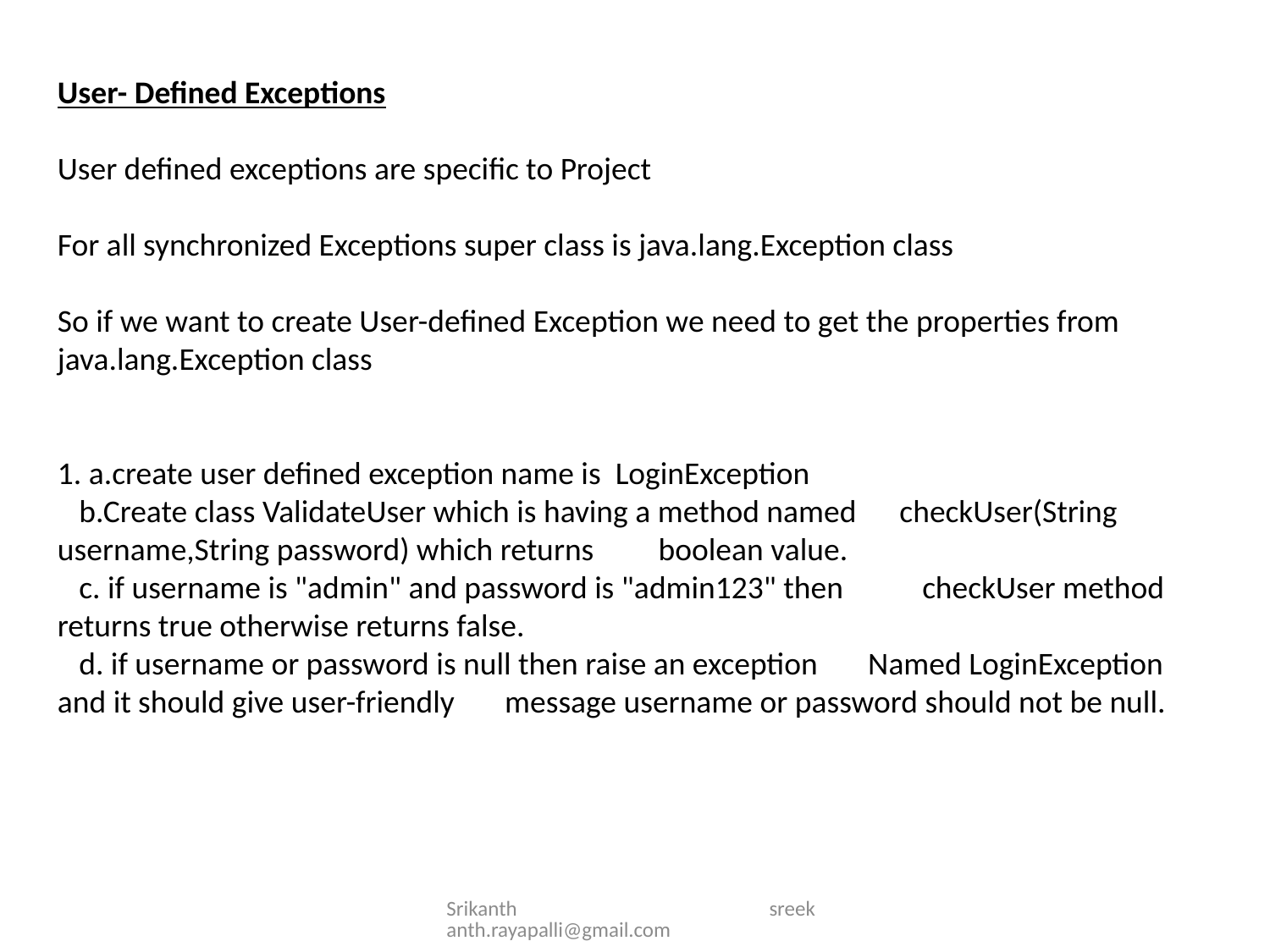

User- Defined Exceptions

User defined exceptions are specific to Project

For all synchronized Exceptions super class is java.lang.Exception class

So if we want to create User-defined Exception we need to get the properties from  java.lang.Exception class

1. a.create user defined exception name is  LoginException
   b.Create class ValidateUser which is having a method named      checkUser(String username,String password) which returns         boolean value.
   c. if username is "admin" and password is "admin123" then           checkUser method returns true otherwise returns false.
   d. if username or password is null then raise an exception       Named LoginException and it should give user-friendly       message username or password should not be null.

Srikanth                                                    sreekanth.rayapalli@gmail.com